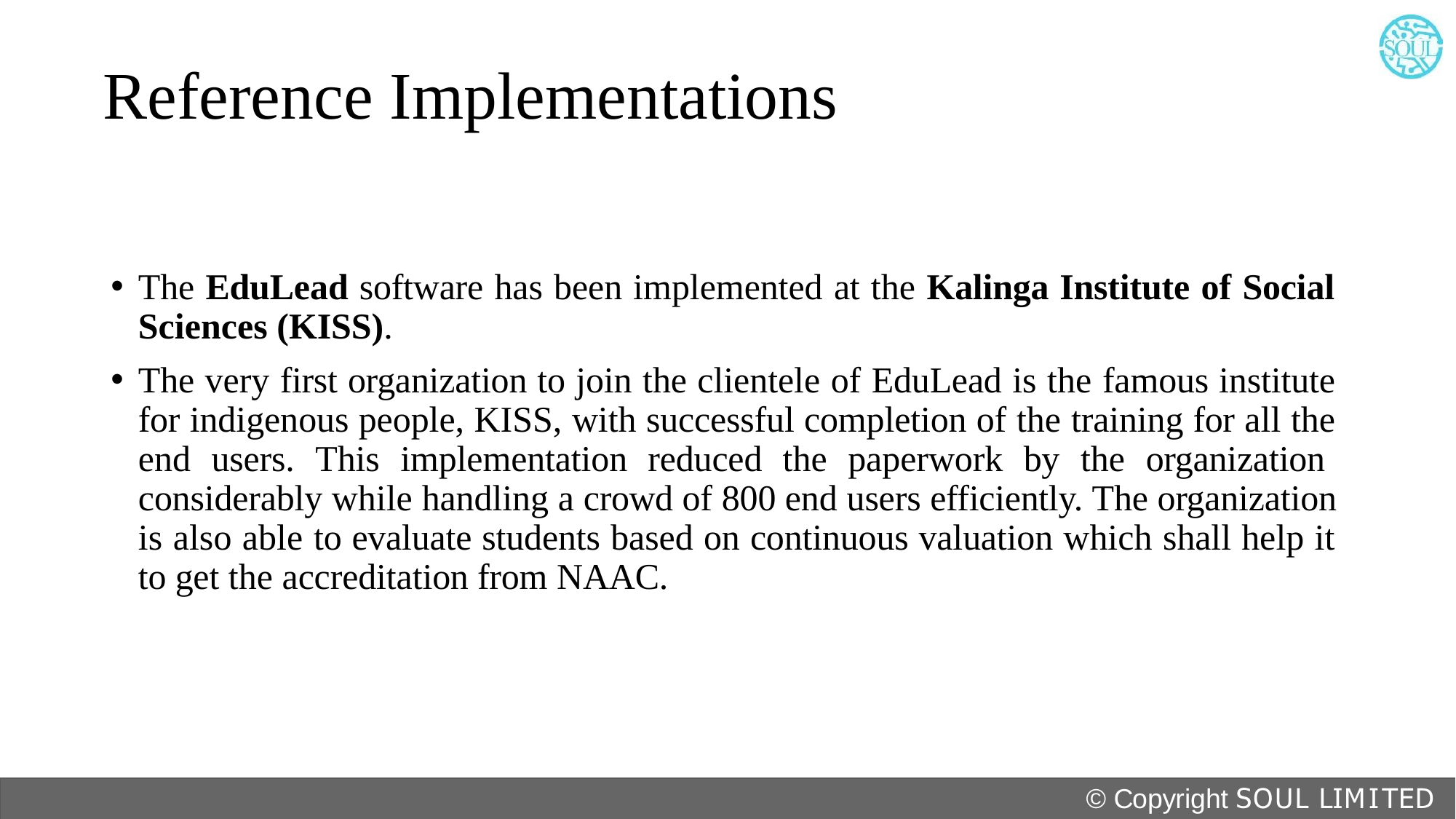

Reference Implementations
The EduLead software has been implemented at the Kalinga Institute of Social  Sciences (KISS).
The very first organization to join the clientele of EduLead is the famous institute  for indigenous people, KISS, with successful completion of the training for all the  end users. This implementation reduced the paperwork by the organization  considerably while handling a crowd of 800 end users efficiently. The organization  is also able to evaluate students based on continuous valuation which shall help it  to get the accreditation from NAAC.

© Copyright SOUL LIMITED